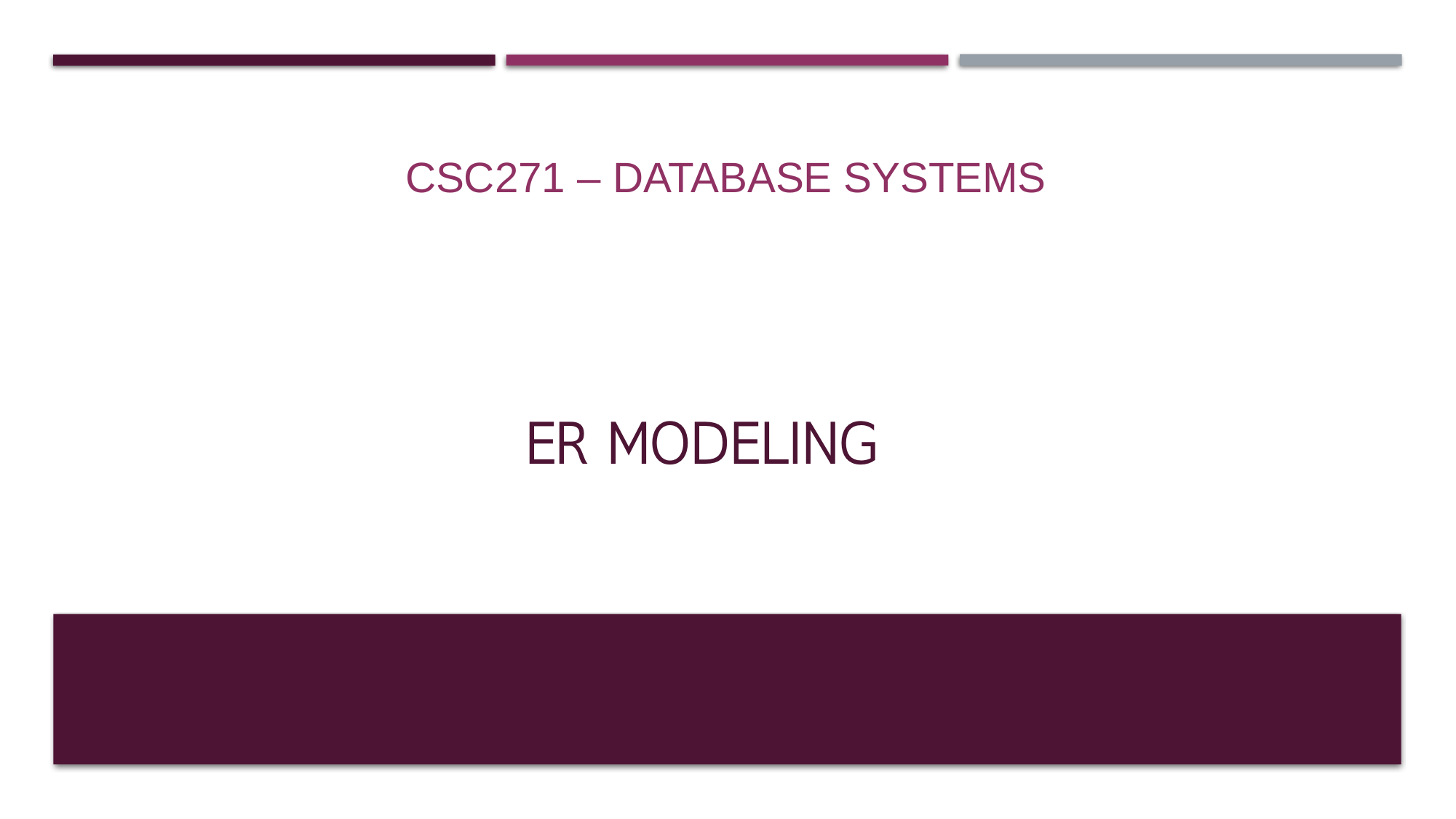

CSC271 – DATABASE SYSTEMS
# ER Modeling